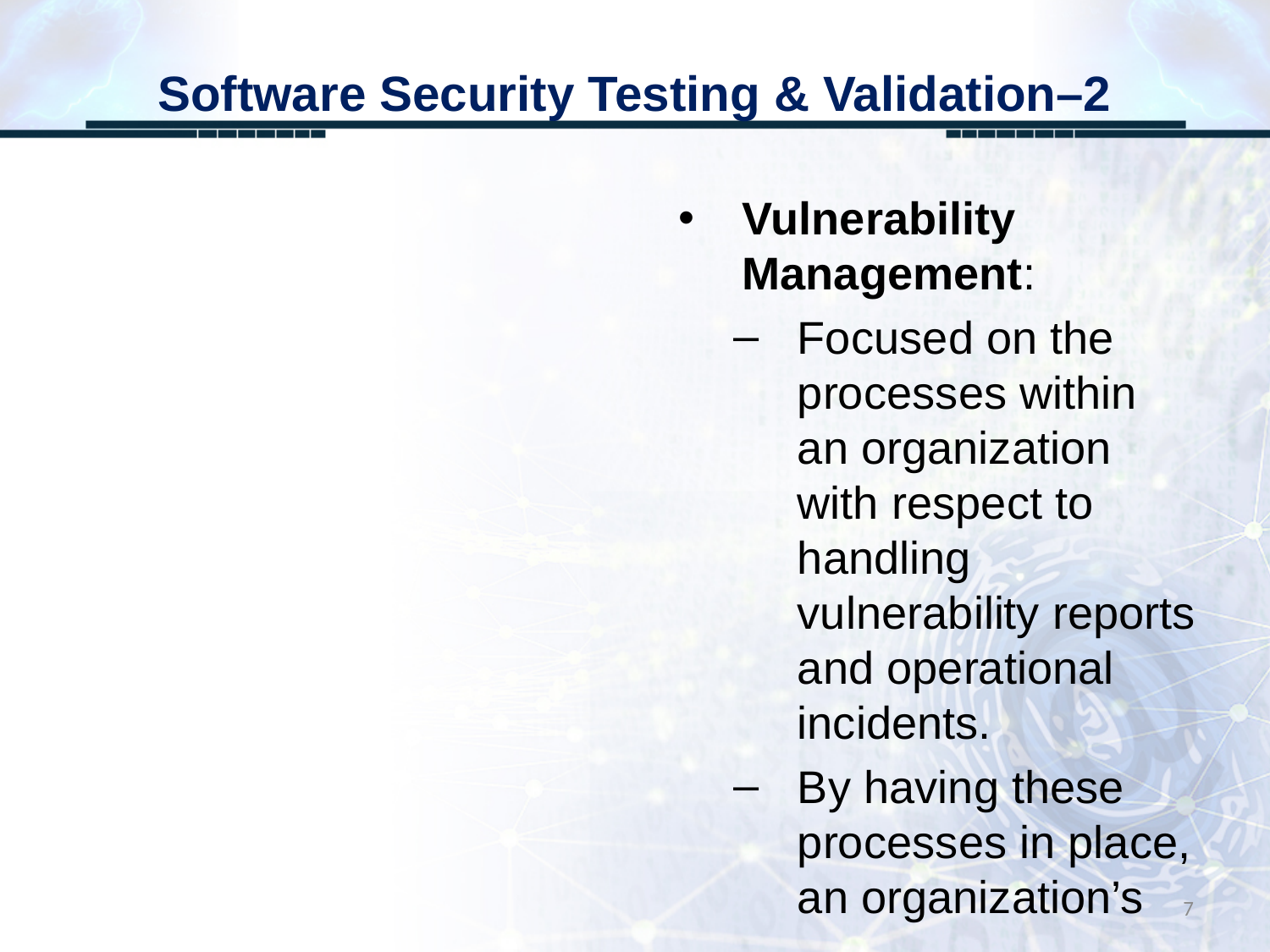

# Software Security Testing & Validation–2
Vulnerability Management:
Focused on the processes within an organization with respect to handling vulnerability reports and operational incidents.
By having these processes in place, an organization’s
7